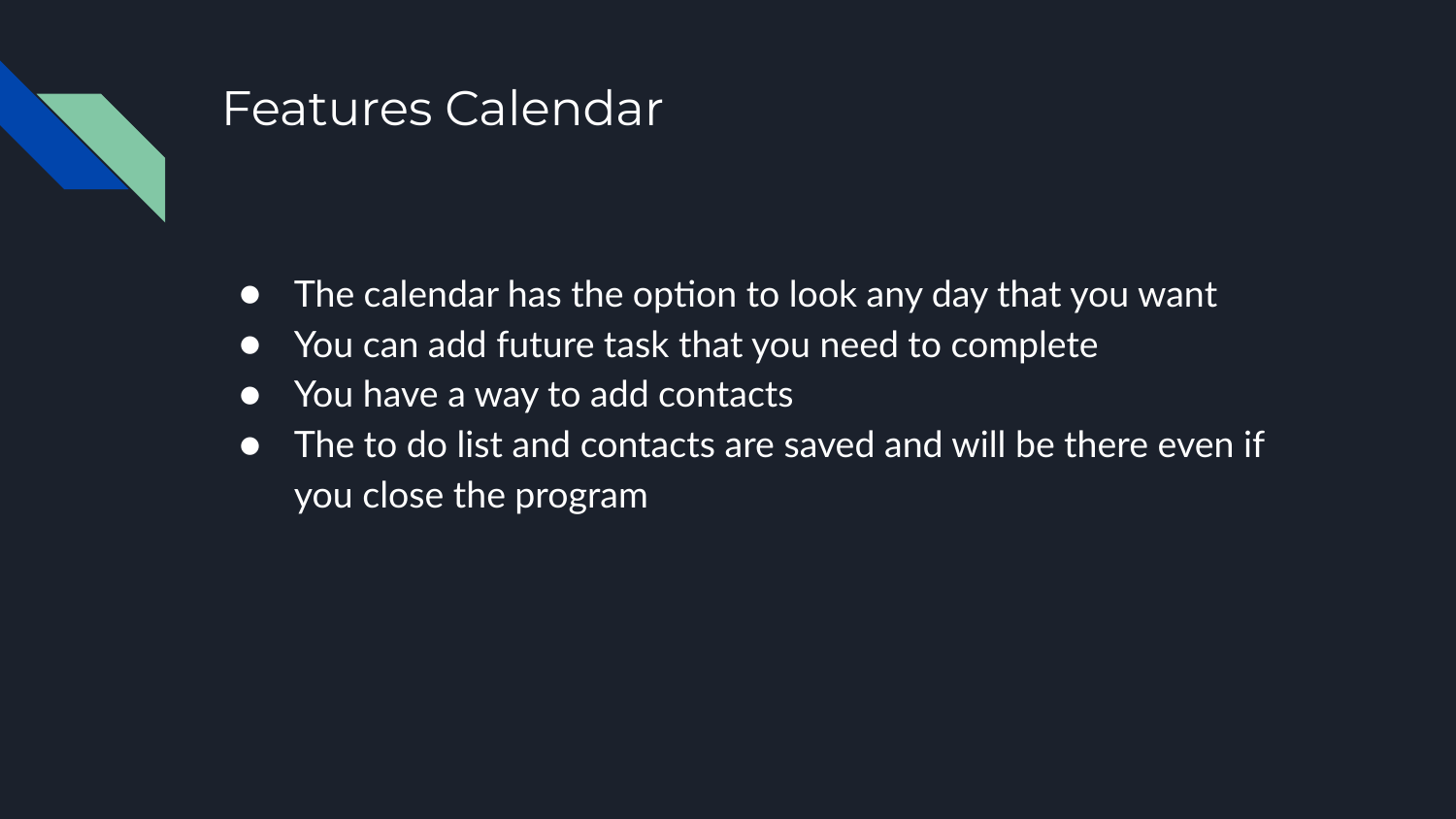

# Features Calendar
The calendar has the option to look any day that you want
You can add future task that you need to complete
You have a way to add contacts
The to do list and contacts are saved and will be there even if you close the program